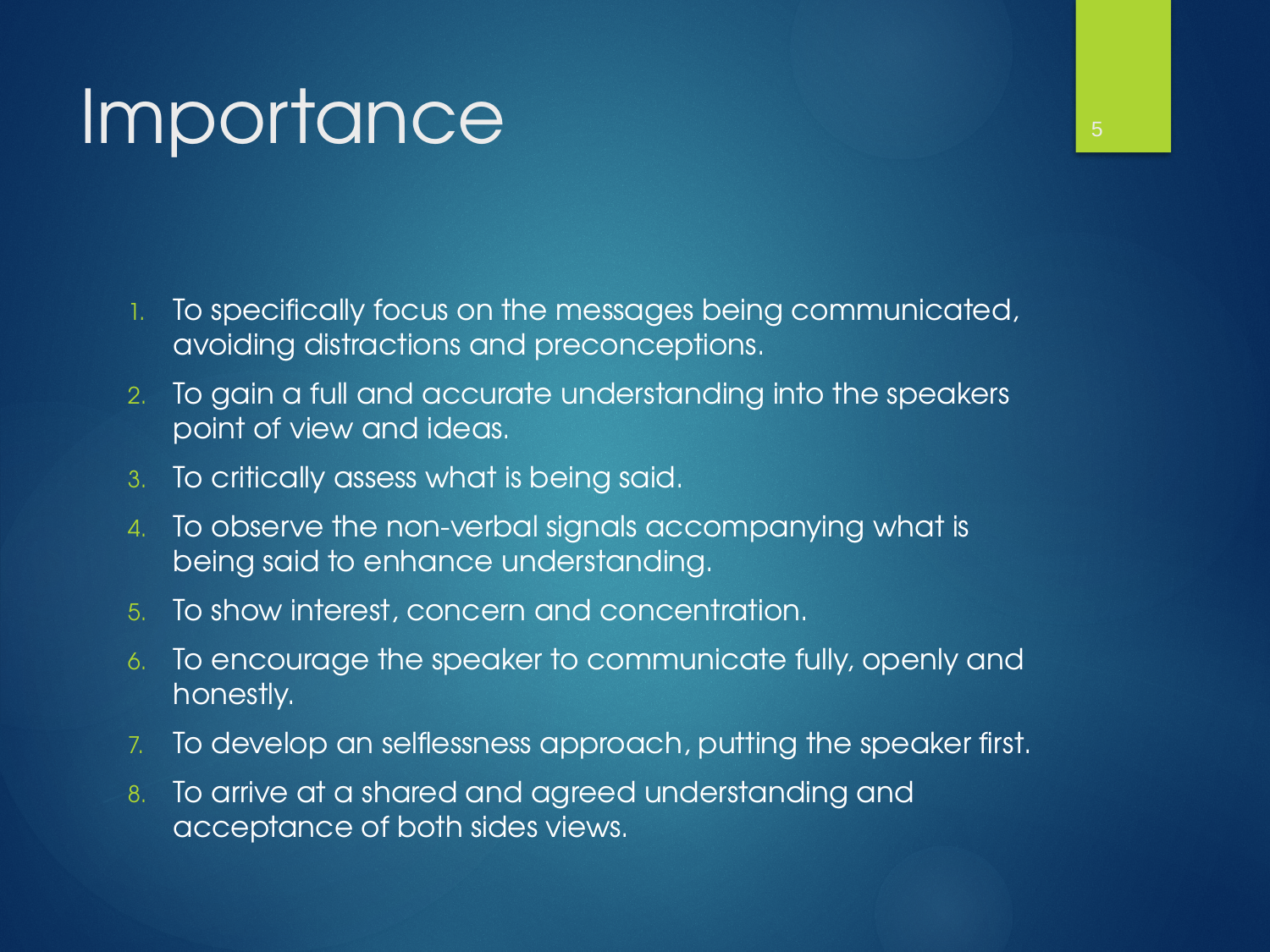

5
# Importance
To specifically focus on the messages being communicated, avoiding distractions and preconceptions.
To gain a full and accurate understanding into the speakers point of view and ideas.
To critically assess what is being said.
To observe the non-verbal signals accompanying what is being said to enhance understanding.
To show interest, concern and concentration.
To encourage the speaker to communicate fully, openly and honestly.
To develop an selflessness approach, putting the speaker first.
To arrive at a shared and agreed understanding and acceptance of both sides views.